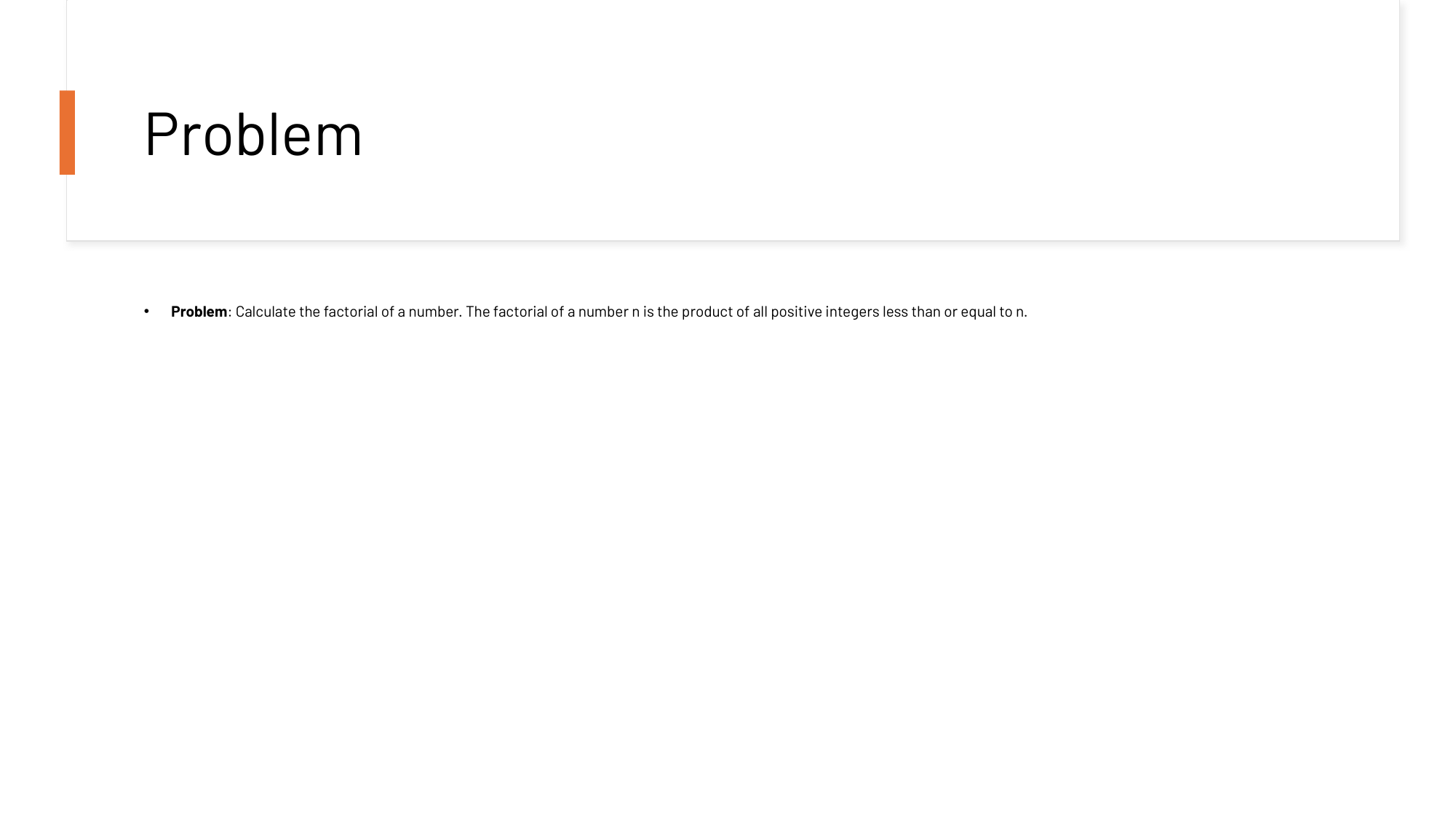

# Problem

Problem: Calculate the factorial of a number. The factorial of a number n is the product of all positive integers less than or equal to n.